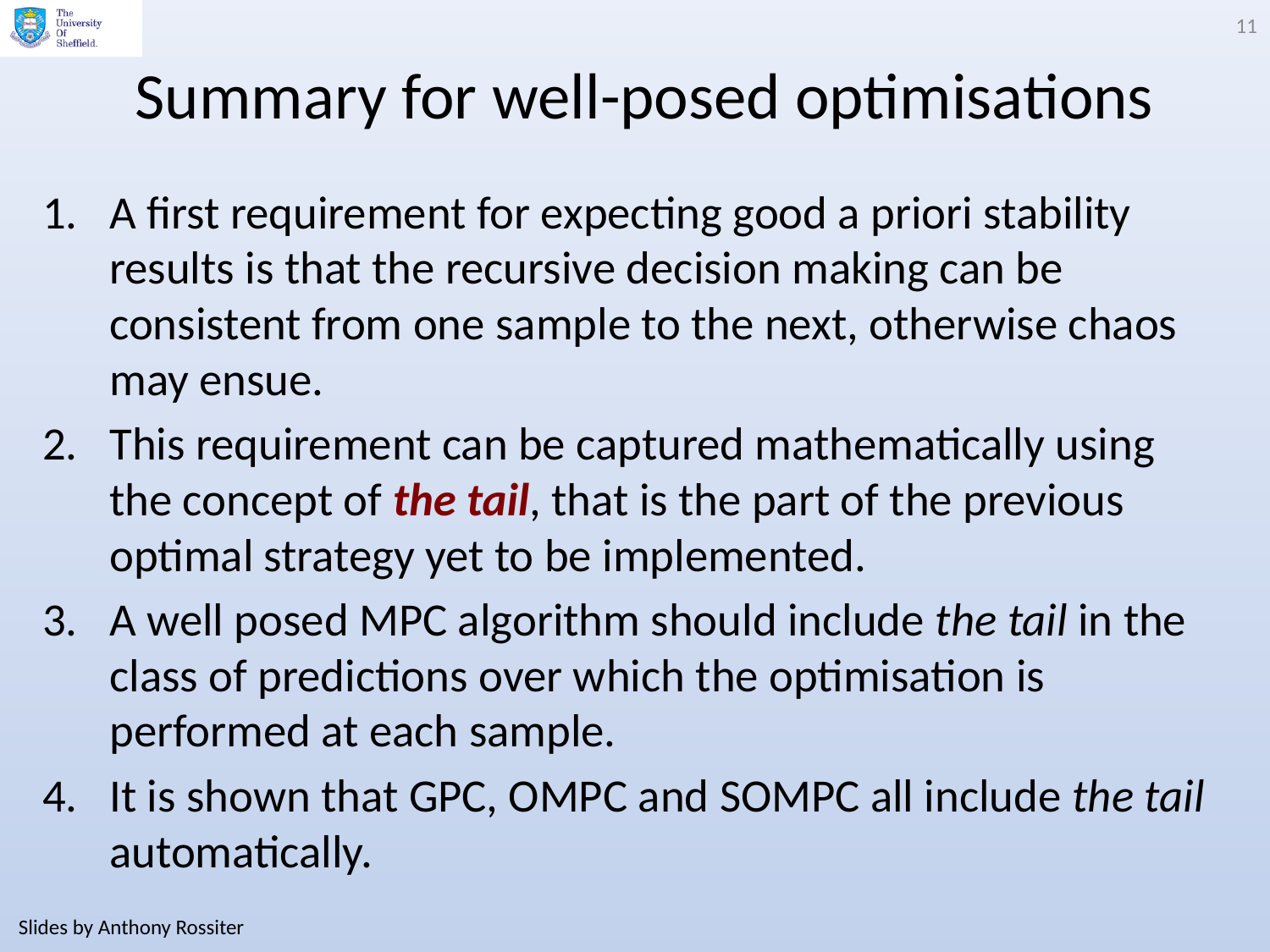

11
# Summary for well-posed optimisations
A first requirement for expecting good a priori stability results is that the recursive decision making can be consistent from one sample to the next, otherwise chaos may ensue.
This requirement can be captured mathematically using the concept of the tail, that is the part of the previous optimal strategy yet to be implemented.
A well posed MPC algorithm should include the tail in the class of predictions over which the optimisation is performed at each sample.
It is shown that GPC, OMPC and SOMPC all include the tail automatically.
Slides by Anthony Rossiter